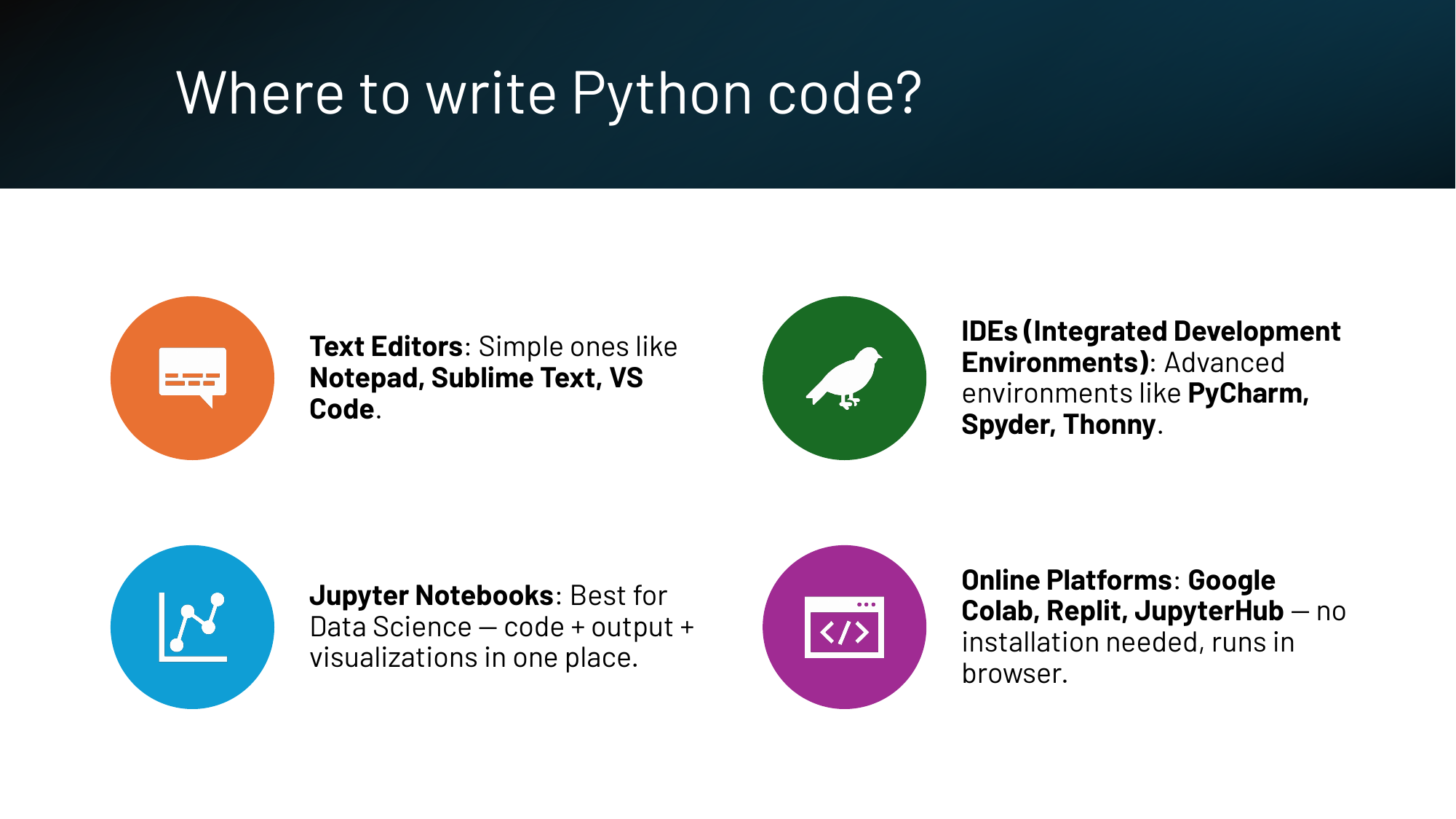

# Where to write Python code?
Text Editors: Simple ones like Notepad, Sublime Text, VS Code.
IDEs (Integrated Development Environments): Advanced environments like PyCharm, Spyder, Thonny.
Jupyter Notebooks: Best for Data Science — code + output + visualizations in one place.
Online Platforms: Google Colab, Replit, JupyterHub — no installation needed, runs in browser.